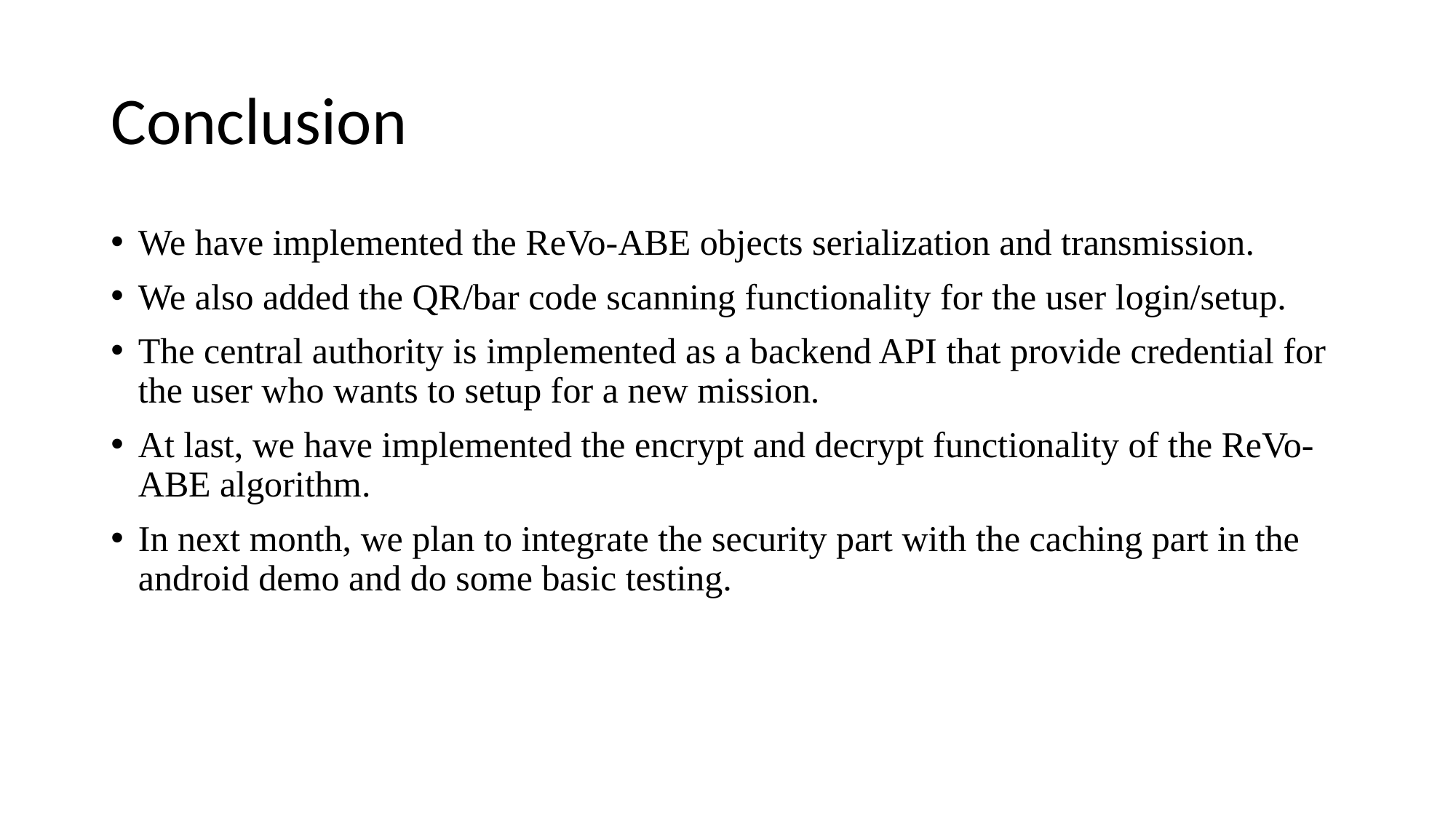

# Conclusion
We have implemented the ReVo-ABE objects serialization and transmission.
We also added the QR/bar code scanning functionality for the user login/setup.
The central authority is implemented as a backend API that provide credential for the user who wants to setup for a new mission.
At last, we have implemented the encrypt and decrypt functionality of the ReVo-ABE algorithm.
In next month, we plan to integrate the security part with the caching part in the android demo and do some basic testing.